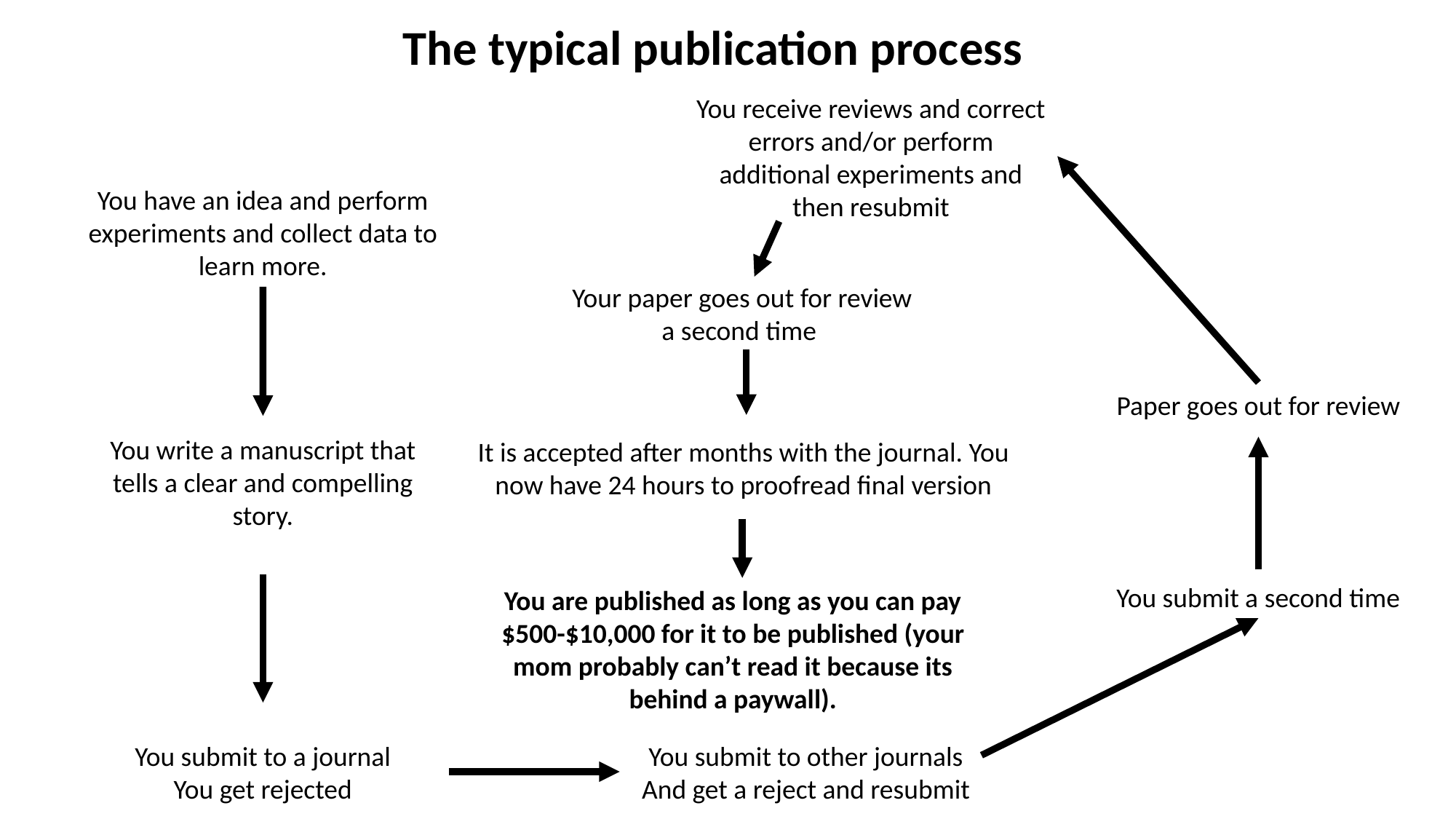

The typical publication process
You receive reviews and correct errors and/or perform additional experiments and then resubmit
You have an idea and perform experiments and collect data to learn more.
Your paper goes out for review a second time
You write a manuscript that tells a clear and compelling story.
It is accepted after months with the journal. You now have 24 hours to proofread final version
Paper goes out for review
You submit to a journal
You get rejected
You submit a second time
You are published as long as you can pay $500-$10,000 for it to be published (your mom probably can’t read it because its behind a paywall).
You submit to other journals
And get a reject and resubmit